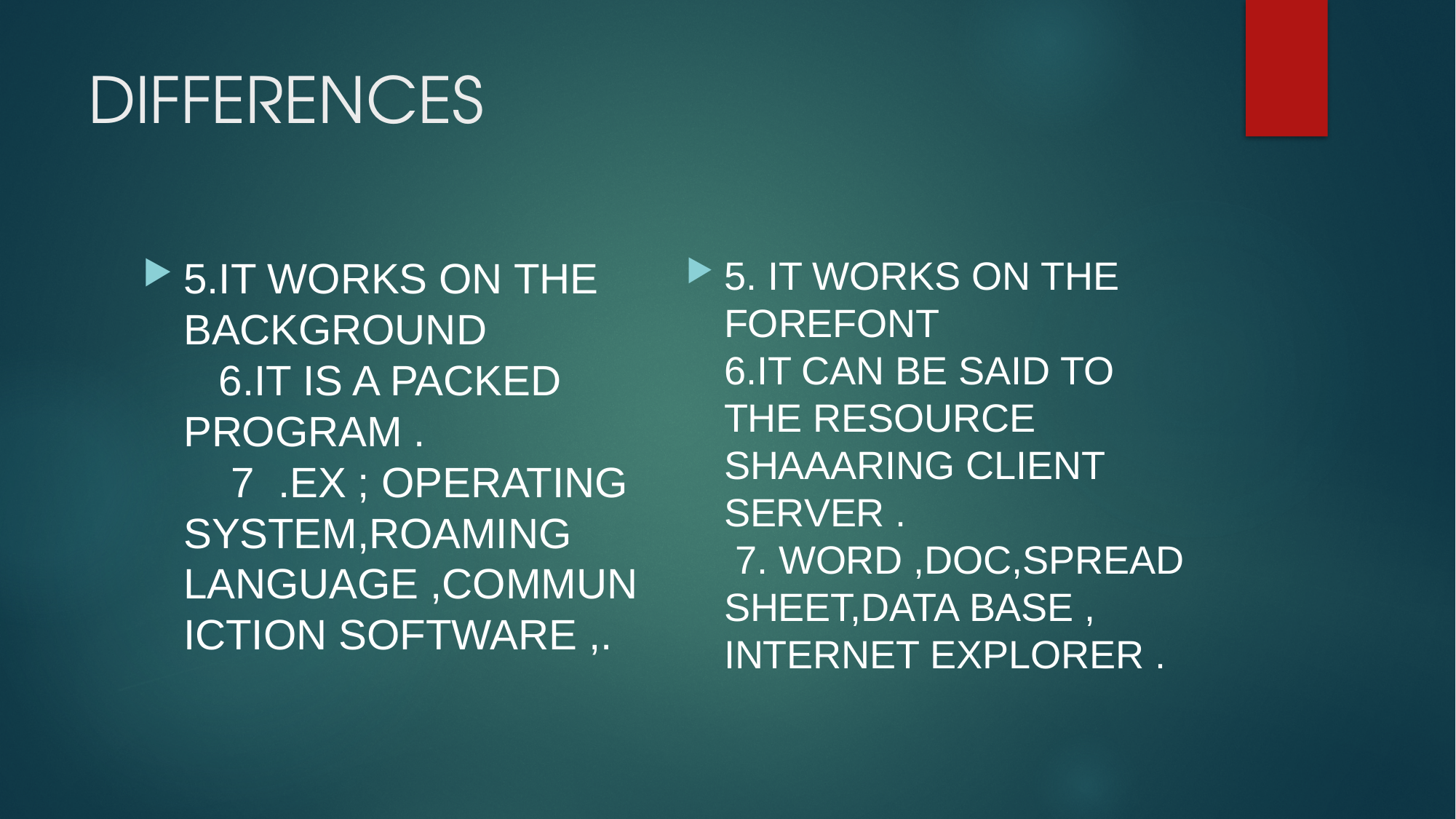

# DIFFERENCES
5. IT WORKS ON THE FOREFONT                       6.IT CAN BE SAID TO THE RESOURCE SHAAARING CLIENT SERVER .                           7. WORD ,DOC,SPREAD SHEET,DATA BASE , INTERNET EXPLORER .
5.IT WORKS ON THE BACKGROUND                 6.IT IS A PACKED PROGRAM .                       7  .EX ; OPERATING SYSTEM,ROAMING LANGUAGE ,COMMUNICTION SOFTWARE ,.